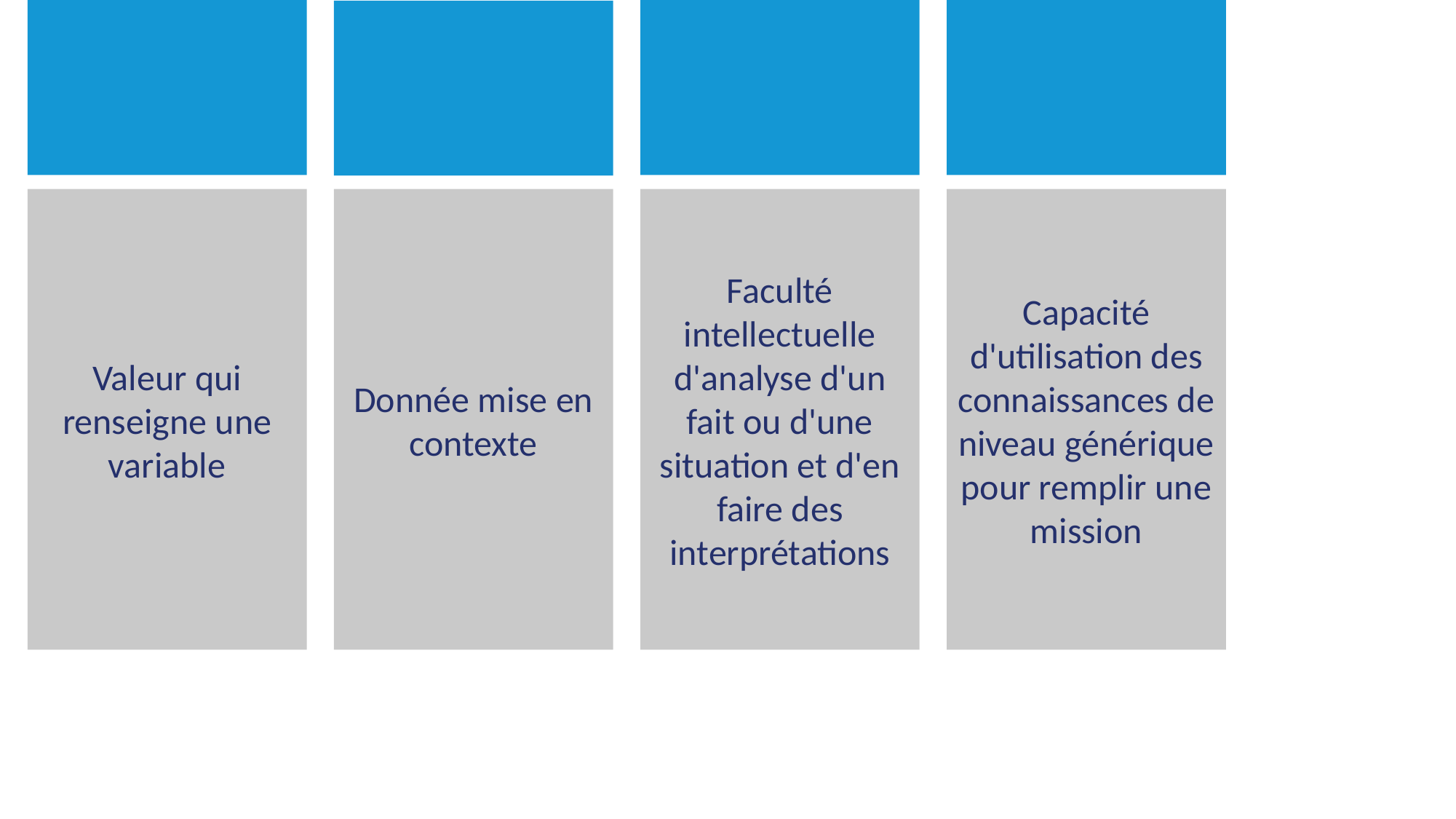

Donnée mise en contexte
Faculté intellectuelle d'analyse d'un fait ou d'une situation et d'en faire des interprétations
Capacité d'utilisation des connaissances de niveau générique pour remplir une mission
Valeur qui renseigne une variable